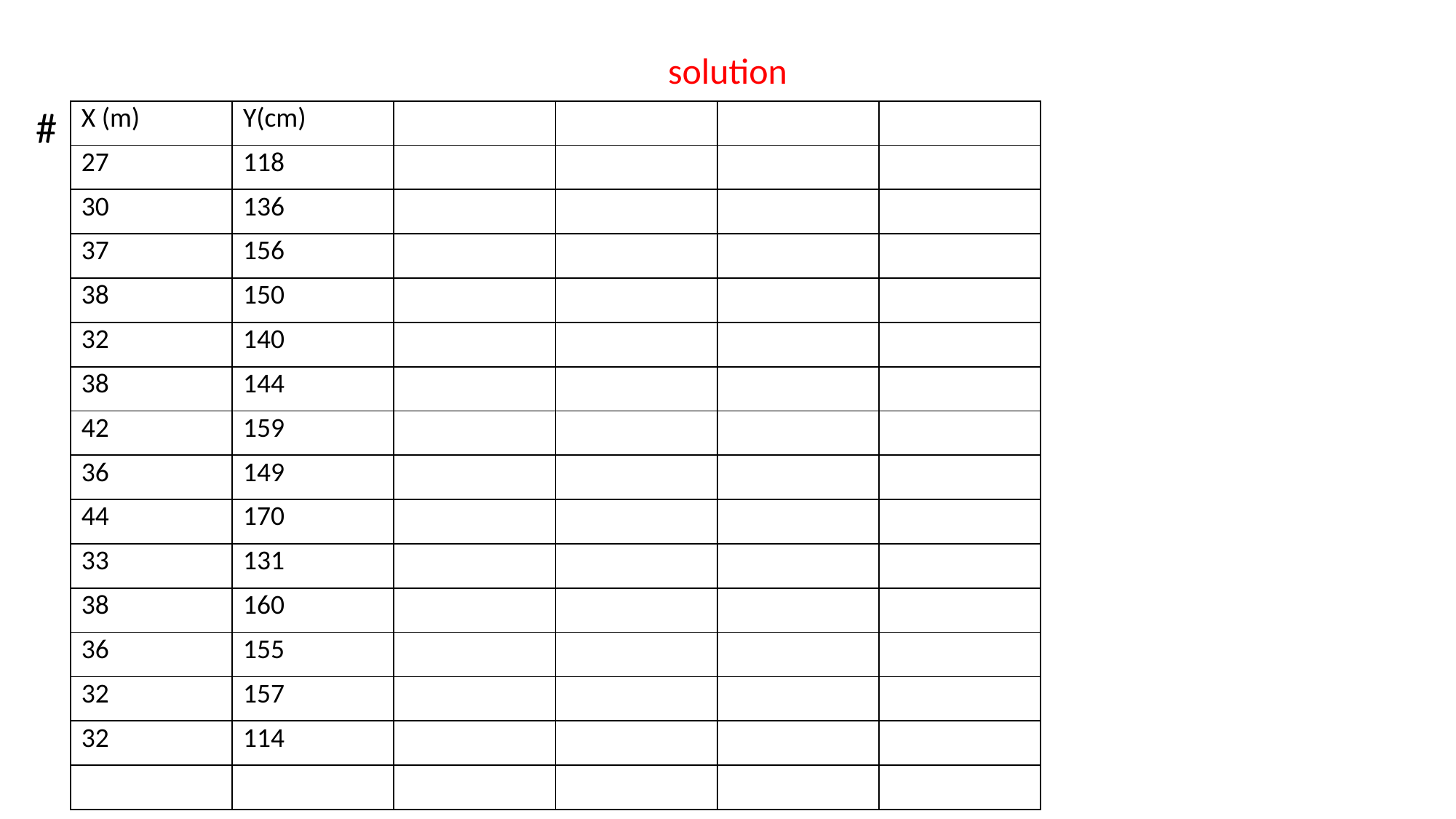

# solution
#
| X (m) | Y(cm) |  |  |  |  |
| --- | --- | --- | --- | --- | --- |
| 27 | 118 |  |  |  |  |
| 30 | 136 |  |  |  |  |
| 37 | 156 |  |  |  |  |
| 38 | 150 |  |  |  |  |
| 32 | 140 |  |  |  |  |
| 38 | 144 |  |  |  |  |
| 42 | 159 |  |  |  |  |
| 36 | 149 |  |  |  |  |
| 44 | 170 |  |  |  |  |
| 33 | 131 |  |  |  |  |
| 38 | 160 |  |  |  |  |
| 36 | 155 |  |  |  |  |
| 32 | 157 |  |  |  |  |
| 32 | 114 |  |  |  |  |
|  |  |  |  |  |  |